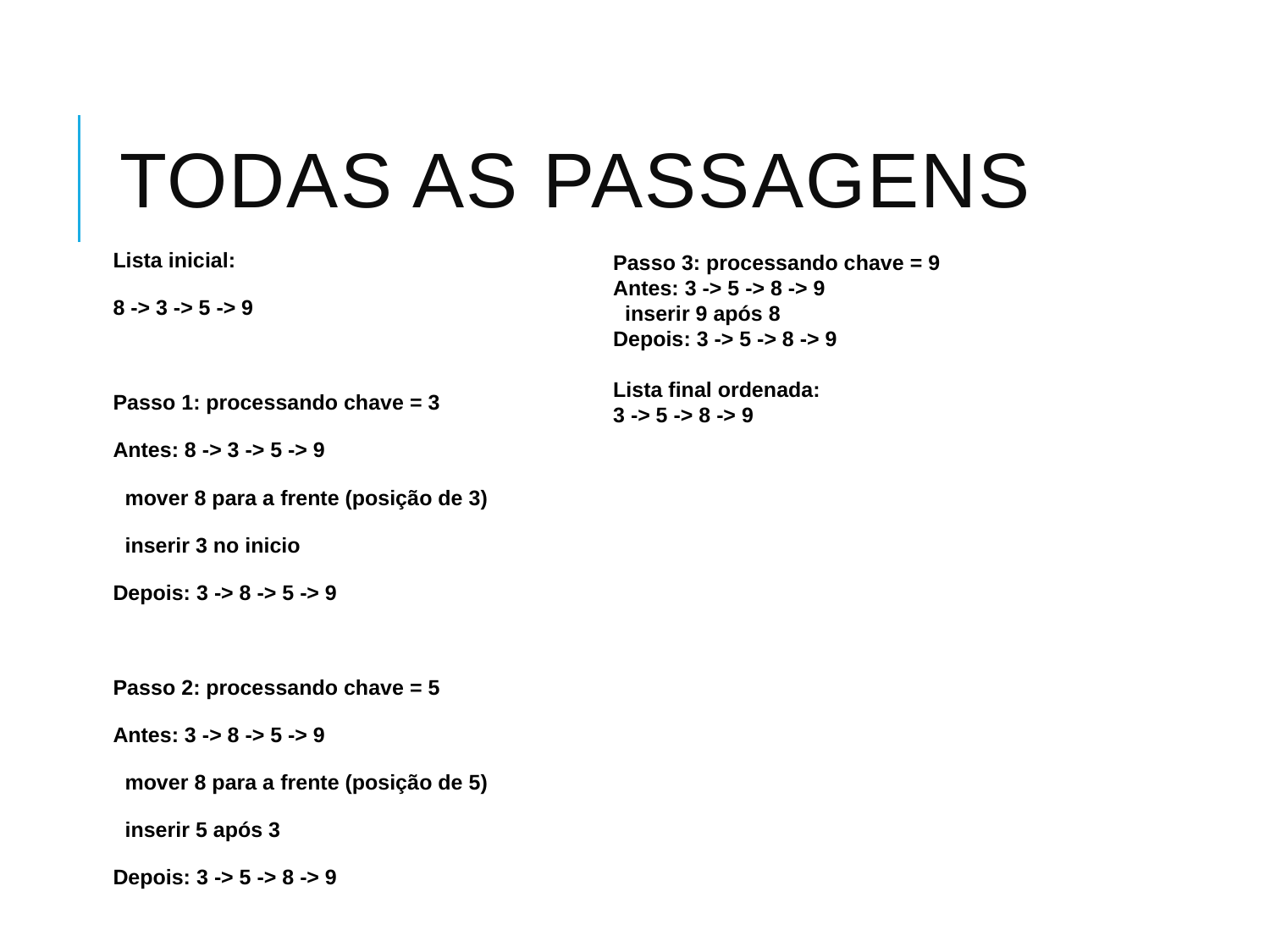

# Todas as Passagens
Lista inicial:
8 -> 3 -> 5 -> 9

Passo 1: processando chave = 3
Antes: 8 -> 3 -> 5 -> 9
  mover 8 para a frente (posição de 3)
  inserir 3 no inicio
Depois: 3 -> 8 -> 5 -> 9

Passo 2: processando chave = 5
Antes: 3 -> 8 -> 5 -> 9
  mover 8 para a frente (posição de 5)
  inserir 5 após 3
Depois: 3 -> 5 -> 8 -> 9
Passo 3: processando chave = 9
Antes: 3 -> 5 -> 8 -> 9
  inserir 9 após 8
Depois: 3 -> 5 -> 8 -> 9

Lista final ordenada:
3 -> 5 -> 8 -> 9